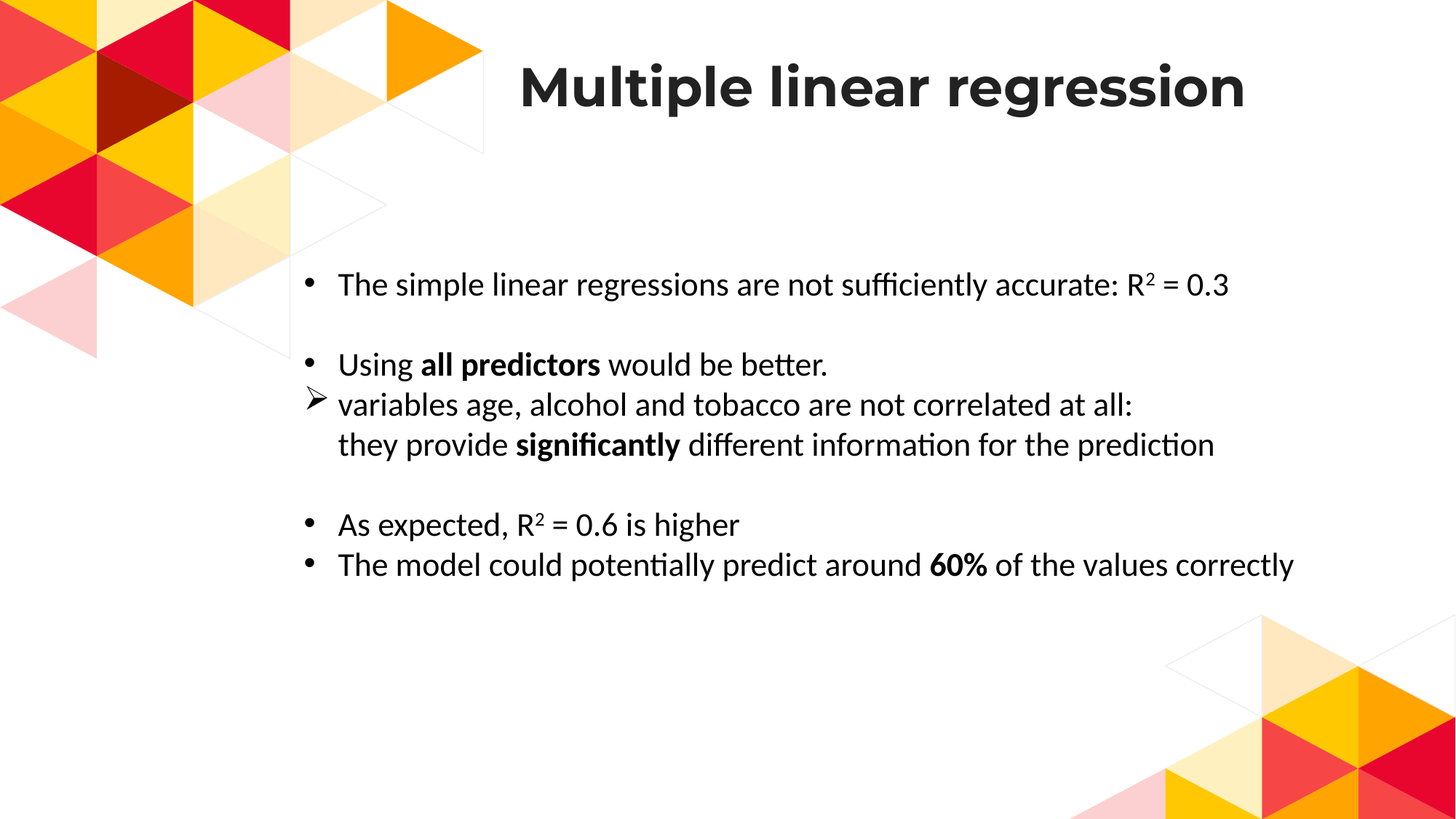

# Multiple linear regression
The simple linear regressions are not sufficiently accurate: R2 = 0.3

Using all predictors would be better.
variables age, alcohol and tobacco are not correlated at all:
they provide significantly different information for the prediction

As expected, R2 = 0.6 is higher
The model could potentially predict around 60% of the values correctly